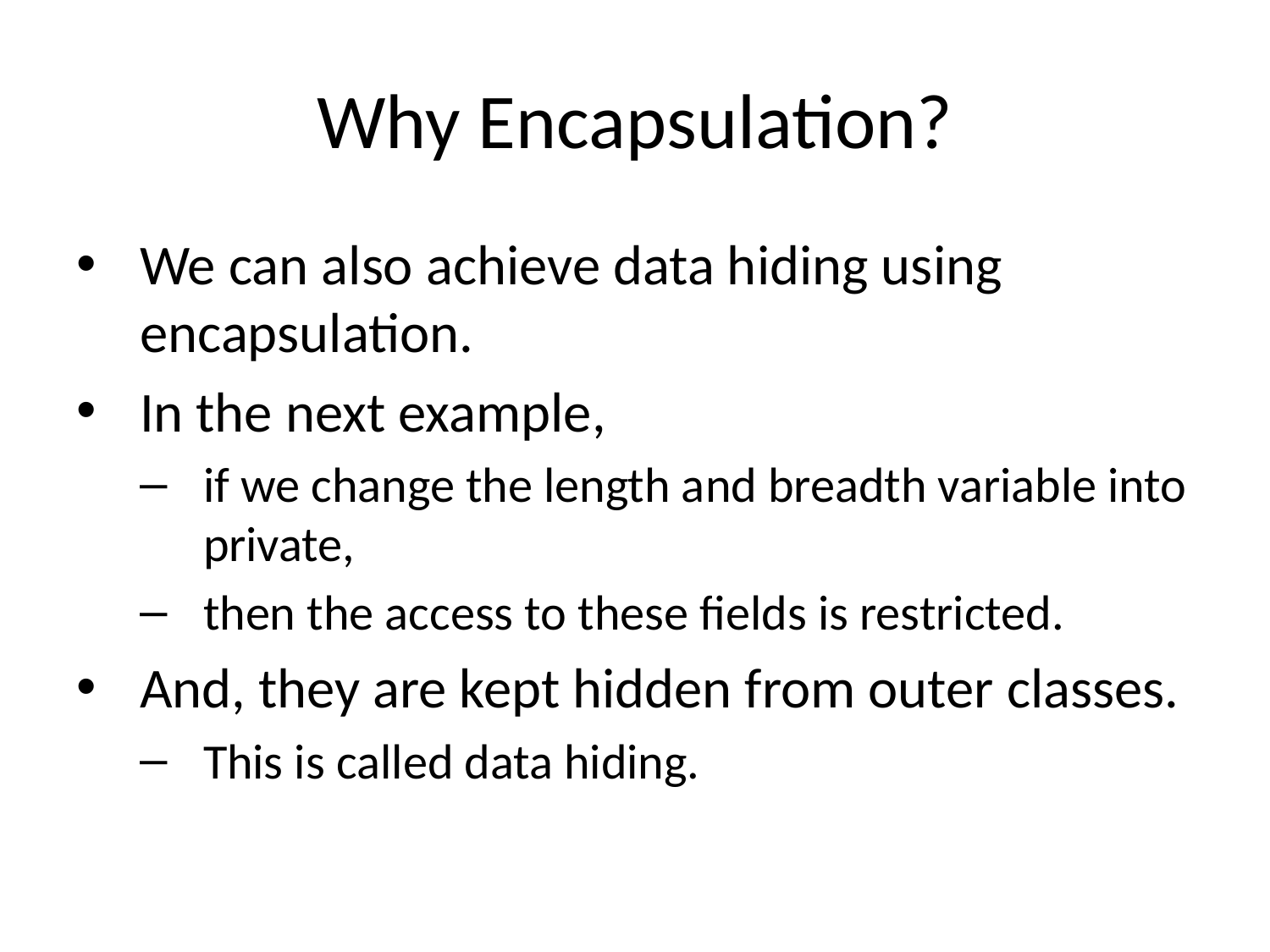

# Why Encapsulation?
We can also achieve data hiding using encapsulation.
In the next example,
if we change the length and breadth variable into private,
then the access to these fields is restricted.
And, they are kept hidden from outer classes.
This is called data hiding.